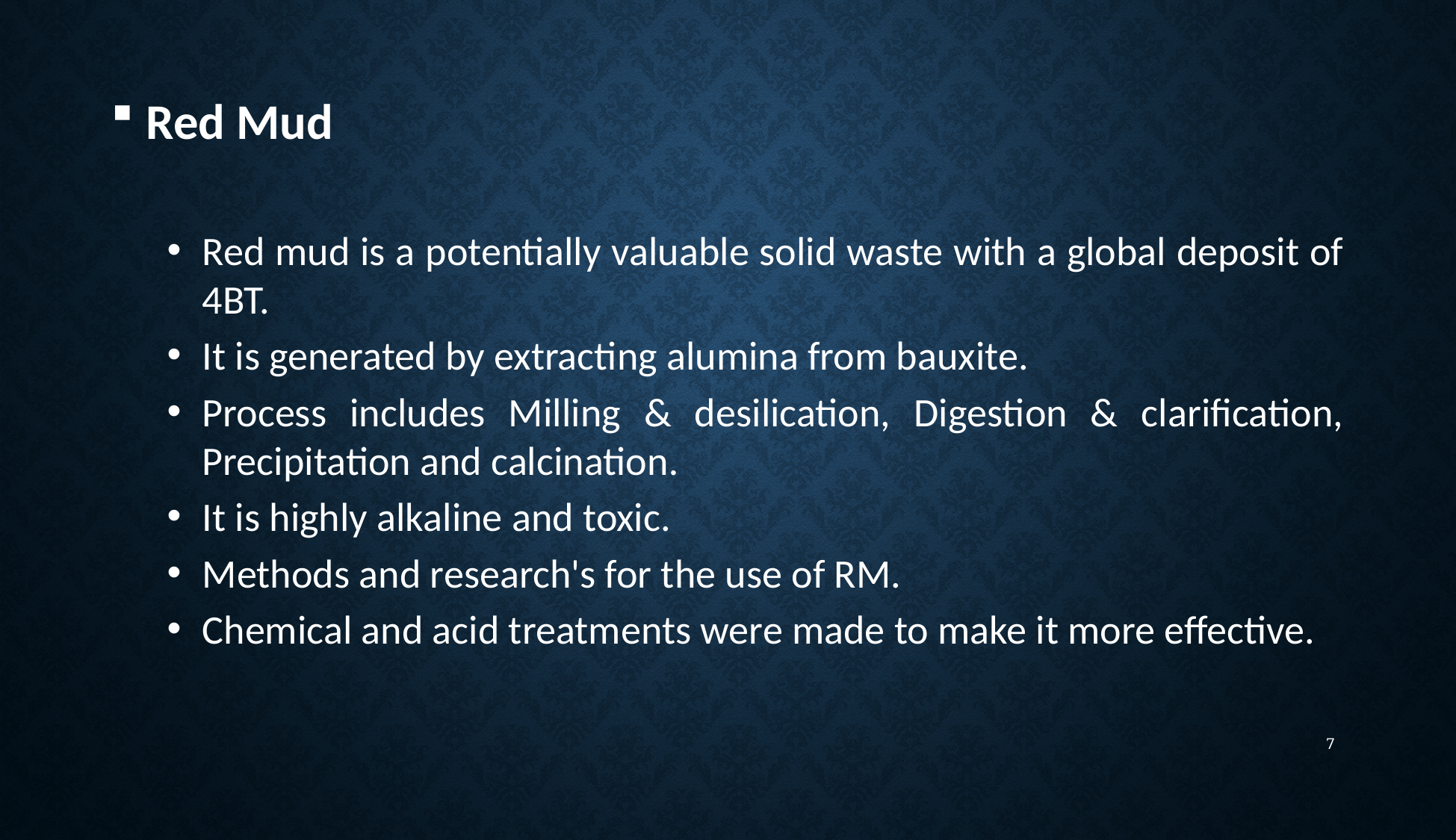

Red Mud

Red mud is a potentially valuable solid waste with a global deposit of 4BT.
It is generated by extracting alumina from bauxite.
Process includes Milling & desilication, Digestion & clarification, Precipitation and calcination.
It is highly alkaline and toxic.
Methods and research's for the use of RM.
Chemical and acid treatments were made to make it more effective.

7